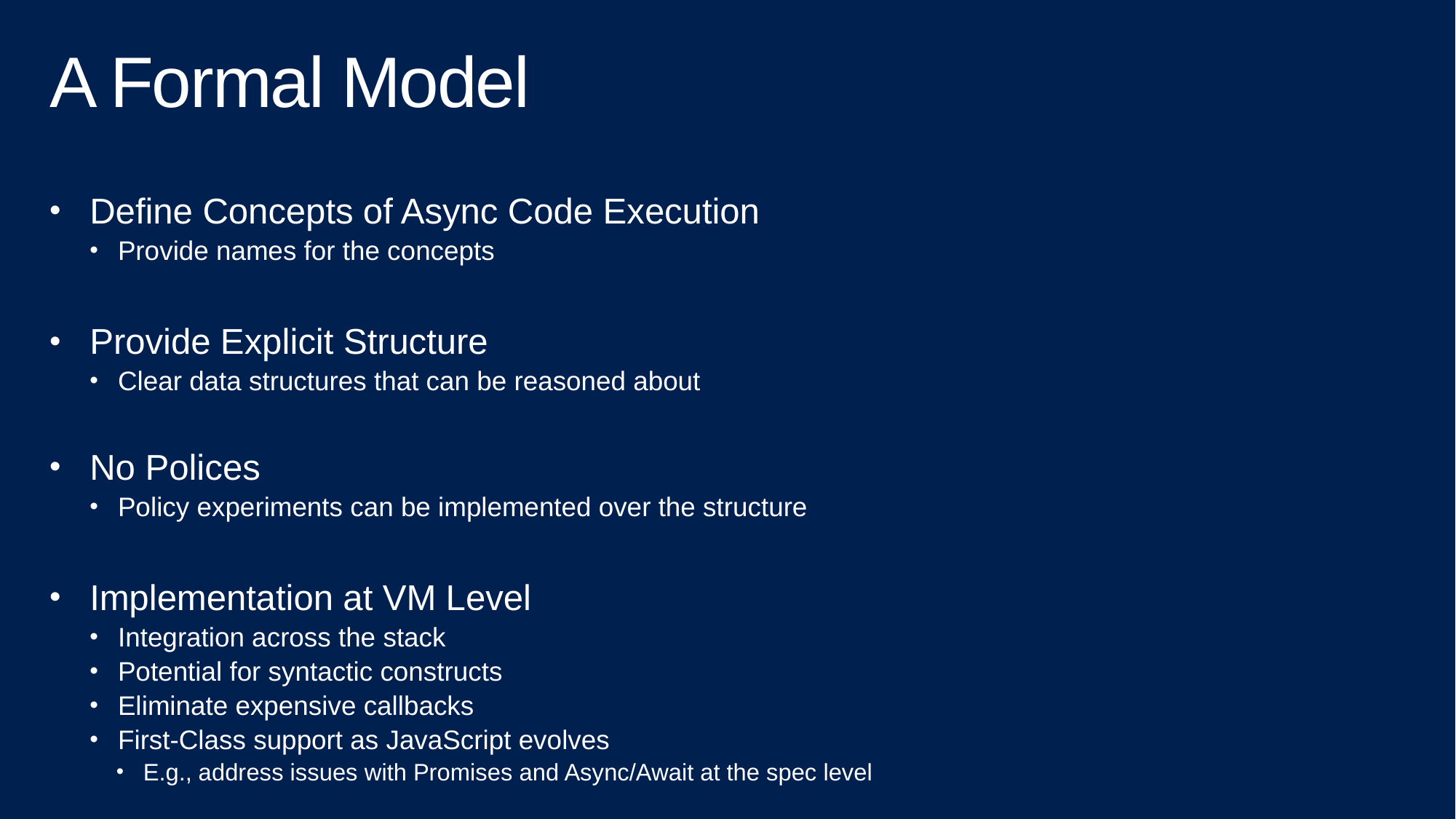

# A Formal Model
Define Concepts of Async Code Execution
Provide names for the concepts

Provide Explicit Structure
Clear data structures that can be reasoned about

No Polices
Policy experiments can be implemented over the structure

Implementation at VM Level
Integration across the stack
Potential for syntactic constructs
Eliminate expensive callbacks
First-Class support as JavaScript evolves
E.g., address issues with Promises and Async/Await at the spec level